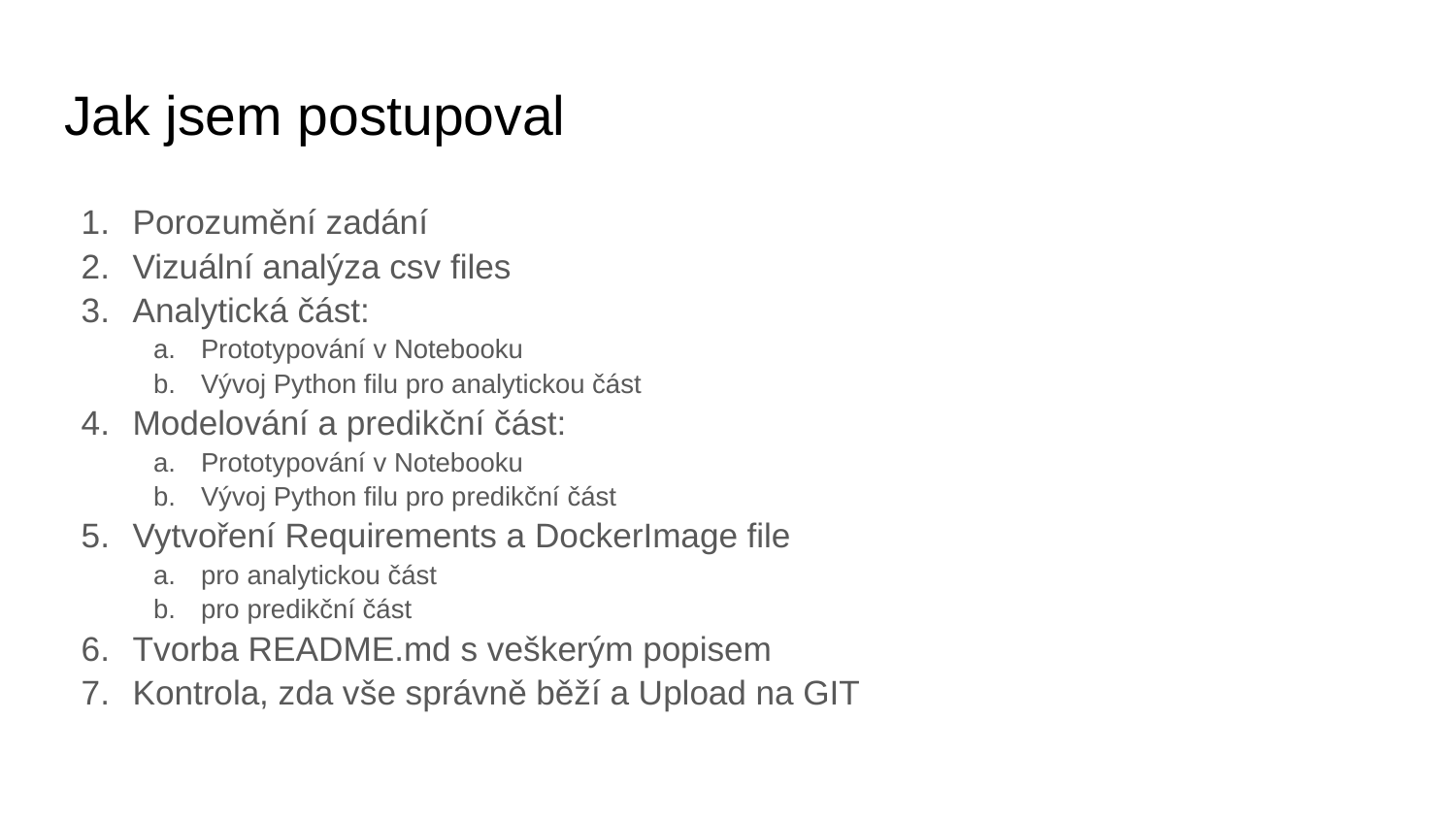

# Jak jsem postupoval
Porozumění zadání
Vizuální analýza csv files
Analytická část:
Prototypování v Notebooku
Vývoj Python filu pro analytickou část
Modelování a predikční část:
Prototypování v Notebooku
Vývoj Python filu pro predikční část
Vytvoření Requirements a DockerImage file
pro analytickou část
pro predikční část
Tvorba README.md s veškerým popisem
Kontrola, zda vše správně běží a Upload na GIT